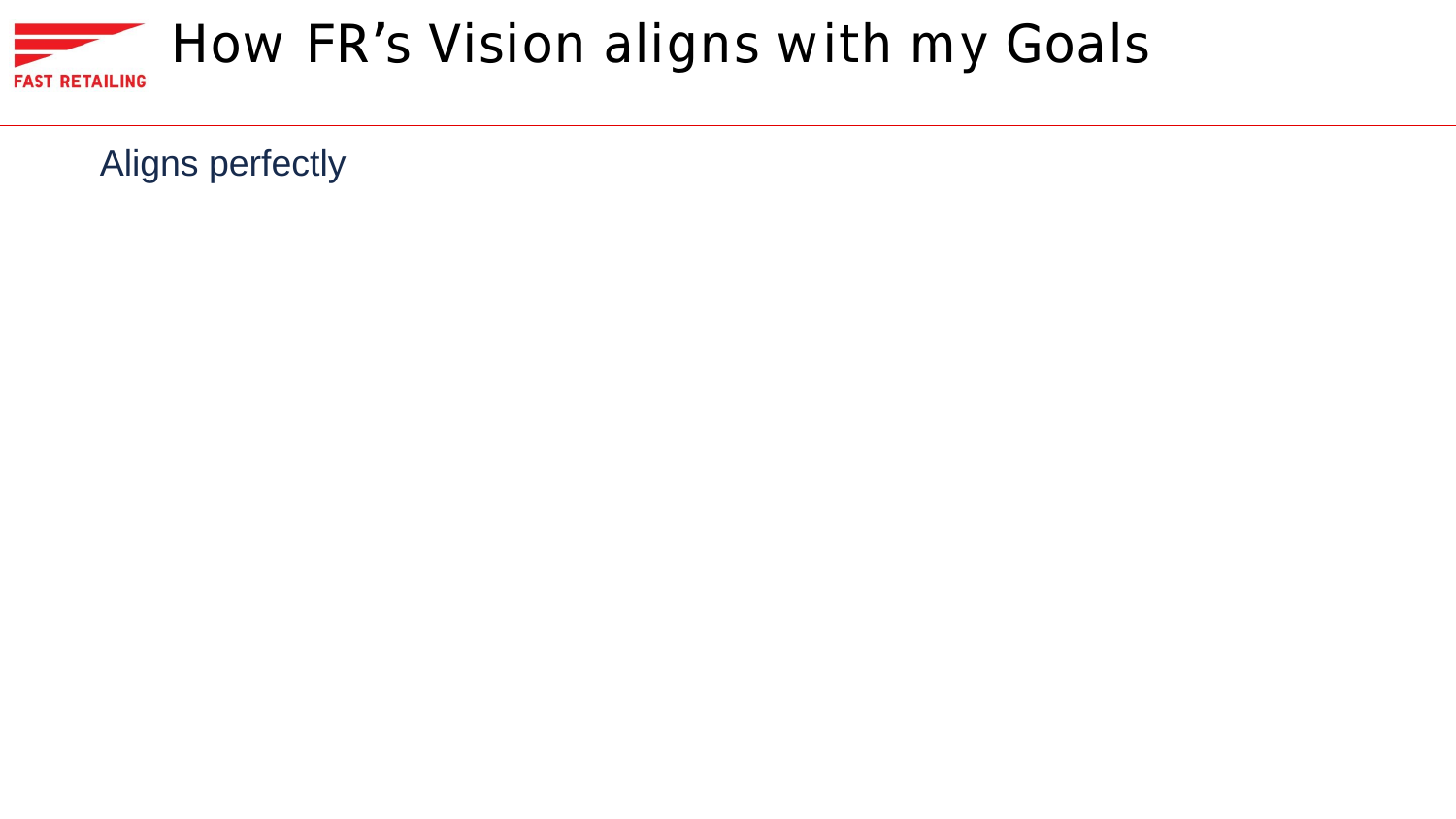

# How FR’s Vision aligns with my Goals
Aligns perfectly